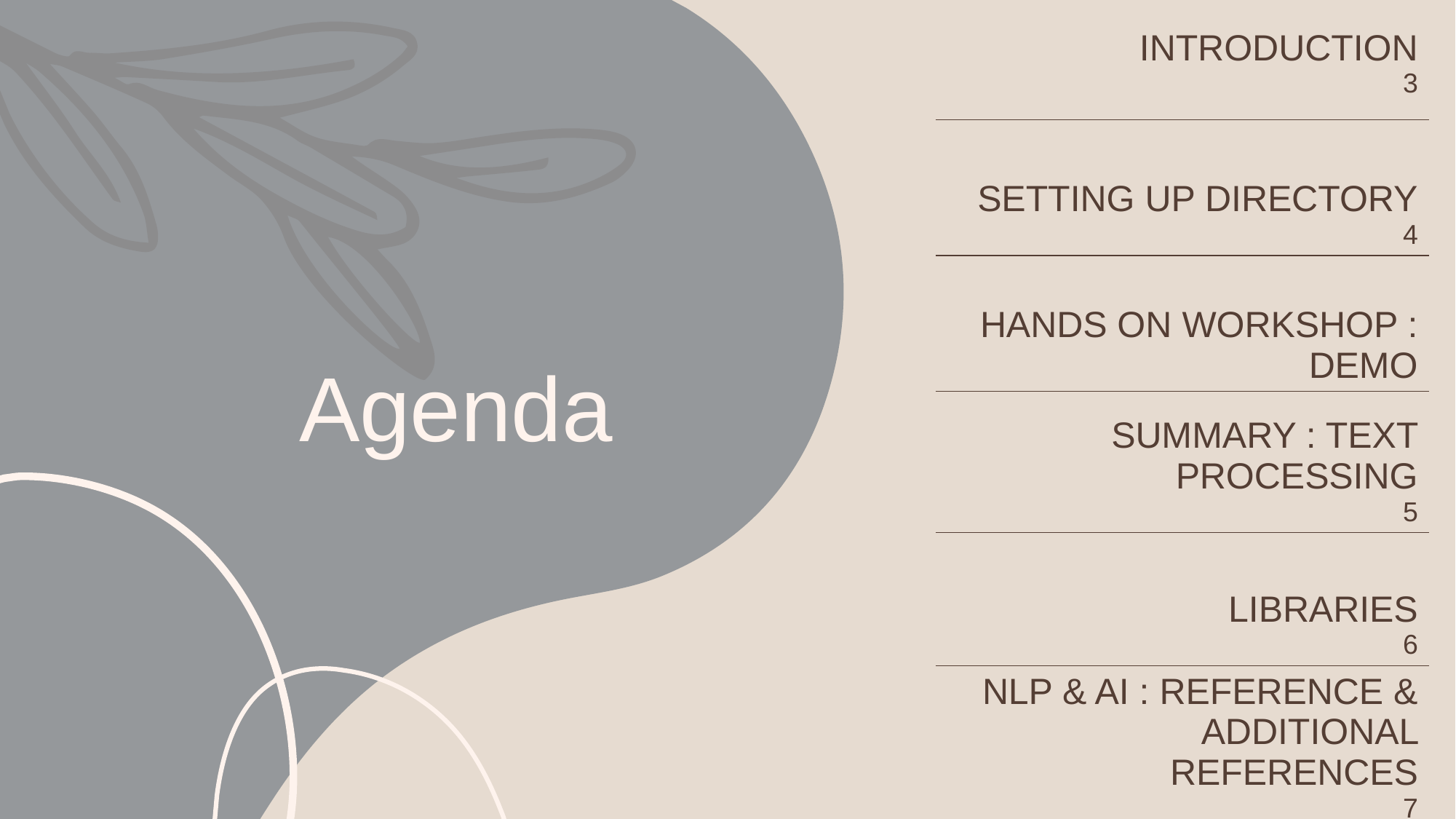

| INTRODUCTION 3 |
| --- |
| SETTING UP DIRECTORY 4 |
| HANDS ON WORKSHOP : DEMO |
| SUMMARY : TEXT PROCESSING 5 |
| LIBRARIES 6 |
| NLP & AI : REFERENCE & ADDITIONAL REFERENCES 7 |
# Agenda